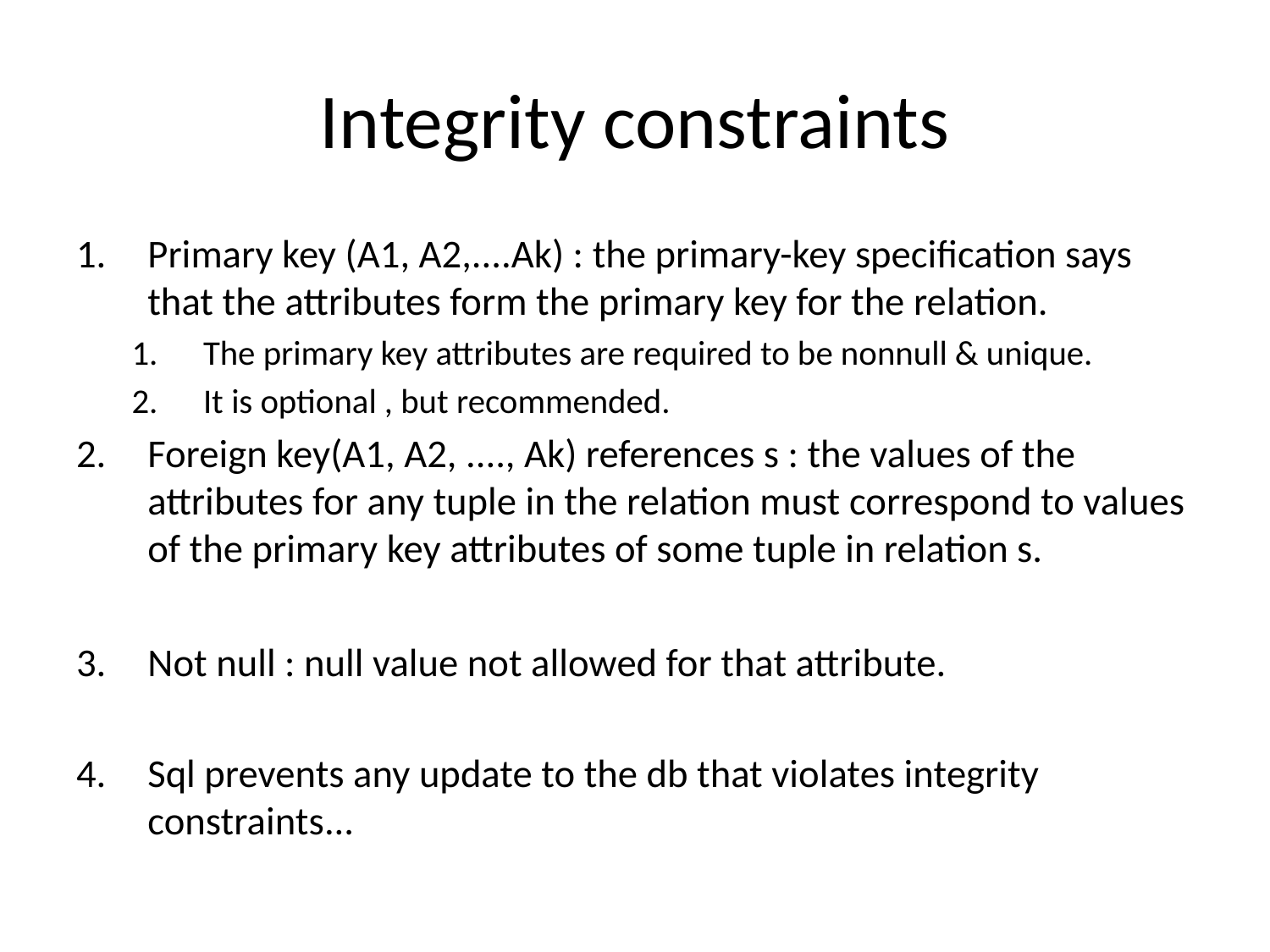

# Integrity constraints
Primary key (A1, A2,....Ak) : the primary-key specification says that the attributes form the primary key for the relation.
The primary key attributes are required to be nonnull & unique.
It is optional , but recommended.
Foreign key(A1, A2, ...., Ak) references s : the values of the attributes for any tuple in the relation must correspond to values of the primary key attributes of some tuple in relation s.

Not null : null value not allowed for that attribute.

Sql prevents any update to the db that violates integrity constraints...